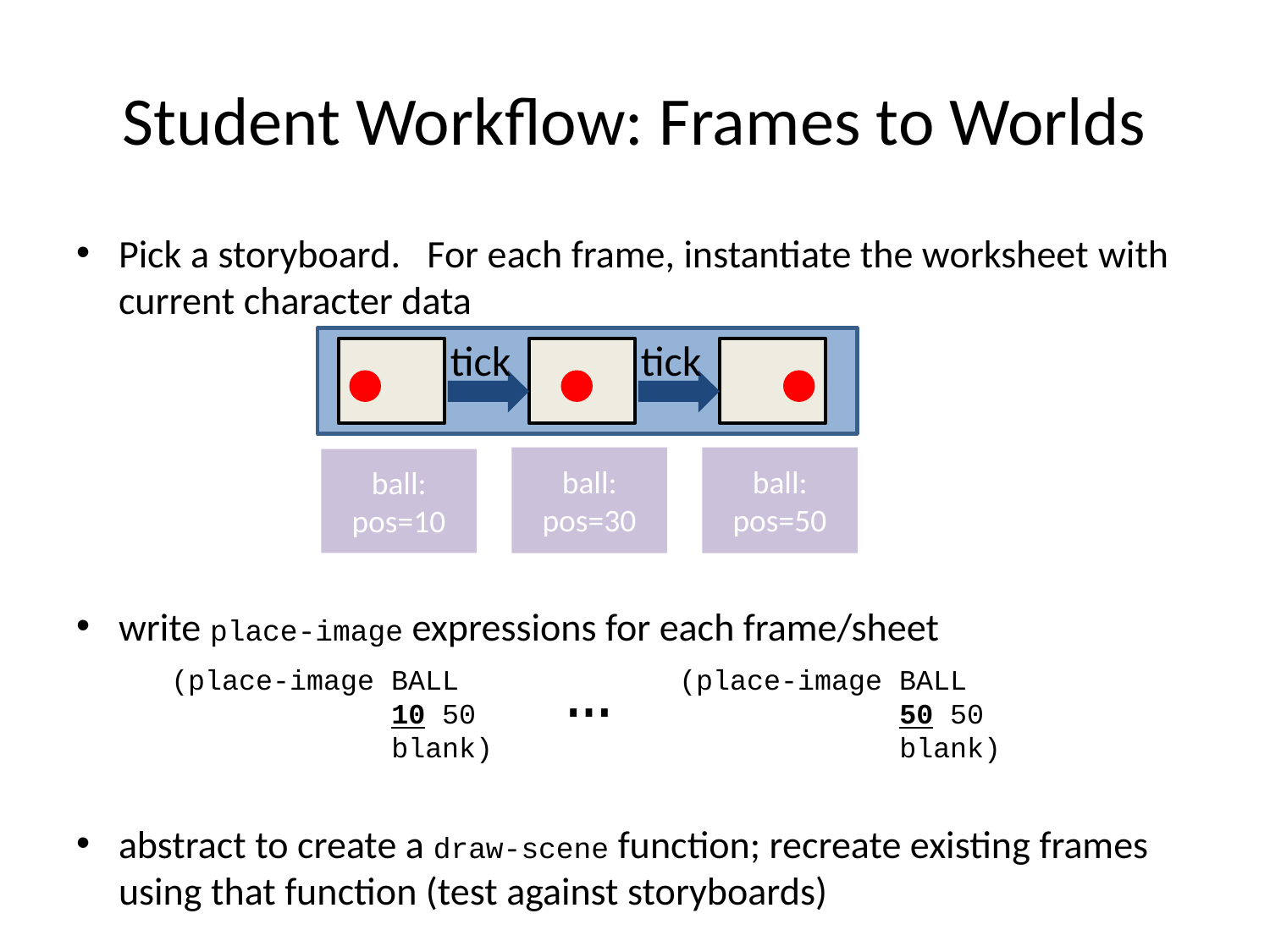

# Student Workflow: Frames to Worlds
Pick a storyboard.   For each frame, instantiate the worksheet with current character data

write place-image expressions for each frame/sheet

abstract to create a draw-scene function; recreate existing frames using that function (test against storyboards)

tick
tick

ball: pos=30
ball: pos=50
ball: pos=10
…
(place-image BALL
             10 50
             blank)
(place-image BALL
             50 50
             blank)